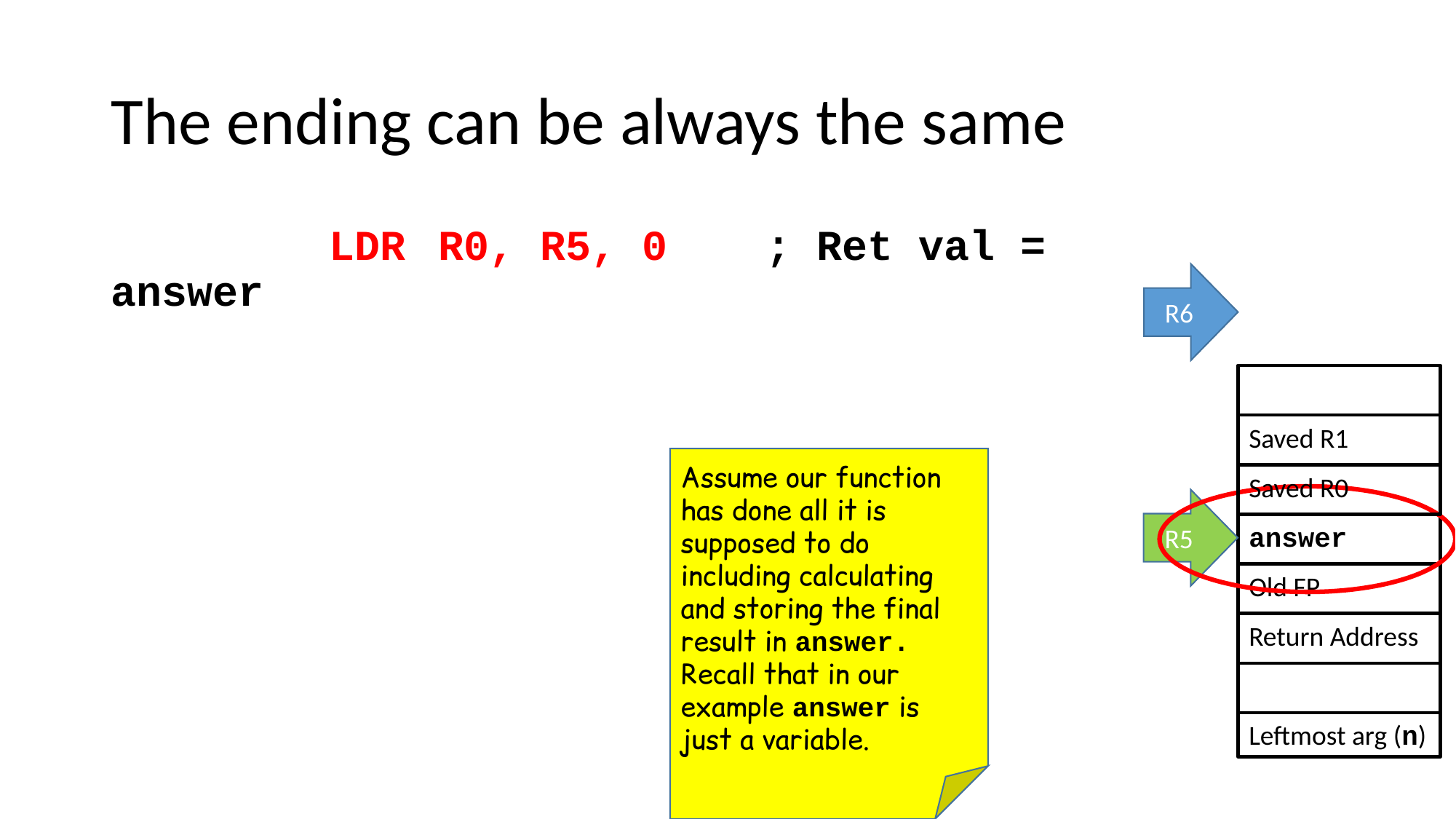

# The ending can be always the same
		LDR	R0, R5, 0 	; Ret val = answer

R6

Saved R1
Assume our function has done all it is supposed to do including calculating and storing the final result in answer.
Recall that in our example answer is just a variable.
Saved R0

R5
answer
Old FP
Return Address

Leftmost arg (n)